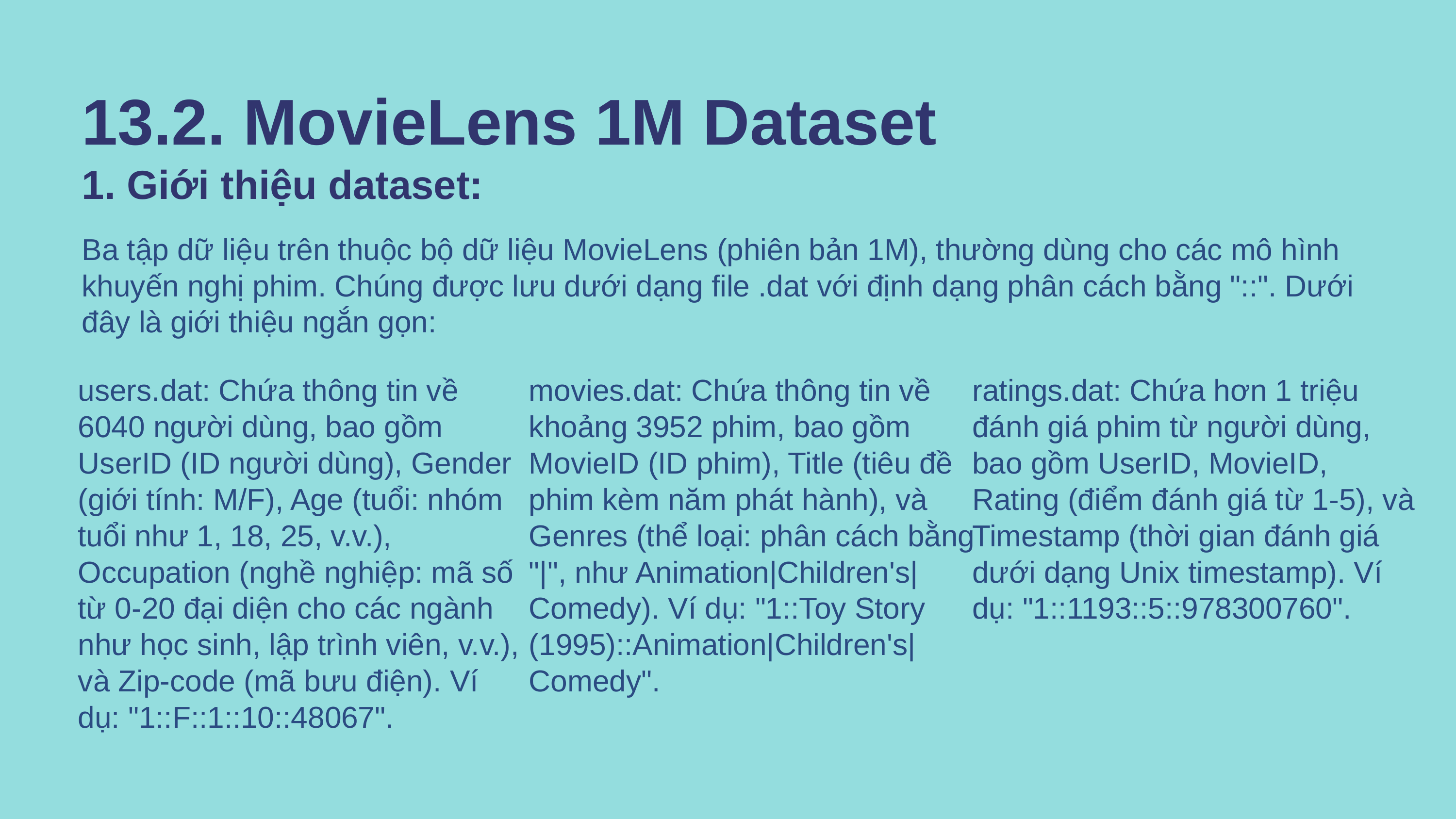

13.2. MovieLens 1M Dataset
1. Giới thiệu dataset:
Ba tập dữ liệu trên thuộc bộ dữ liệu MovieLens (phiên bản 1M), thường dùng cho các mô hình khuyến nghị phim. Chúng được lưu dưới dạng file .dat với định dạng phân cách bằng "::". Dưới đây là giới thiệu ngắn gọn:
users.dat: Chứa thông tin về 6040 người dùng, bao gồm UserID (ID người dùng), Gender (giới tính: M/F), Age (tuổi: nhóm tuổi như 1, 18, 25, v.v.), Occupation (nghề nghiệp: mã số từ 0-20 đại diện cho các ngành như học sinh, lập trình viên, v.v.), và Zip-code (mã bưu điện). Ví dụ: "1::F::1::10::48067".
movies.dat: Chứa thông tin về khoảng 3952 phim, bao gồm MovieID (ID phim), Title (tiêu đề phim kèm năm phát hành), và Genres (thể loại: phân cách bằng "|", như Animation|Children's|Comedy). Ví dụ: "1::Toy Story (1995)::Animation|Children's|Comedy".
ratings.dat: Chứa hơn 1 triệu đánh giá phim từ người dùng, bao gồm UserID, MovieID, Rating (điểm đánh giá từ 1-5), và Timestamp (thời gian đánh giá dưới dạng Unix timestamp). Ví dụ: "1::1193::5::978300760".